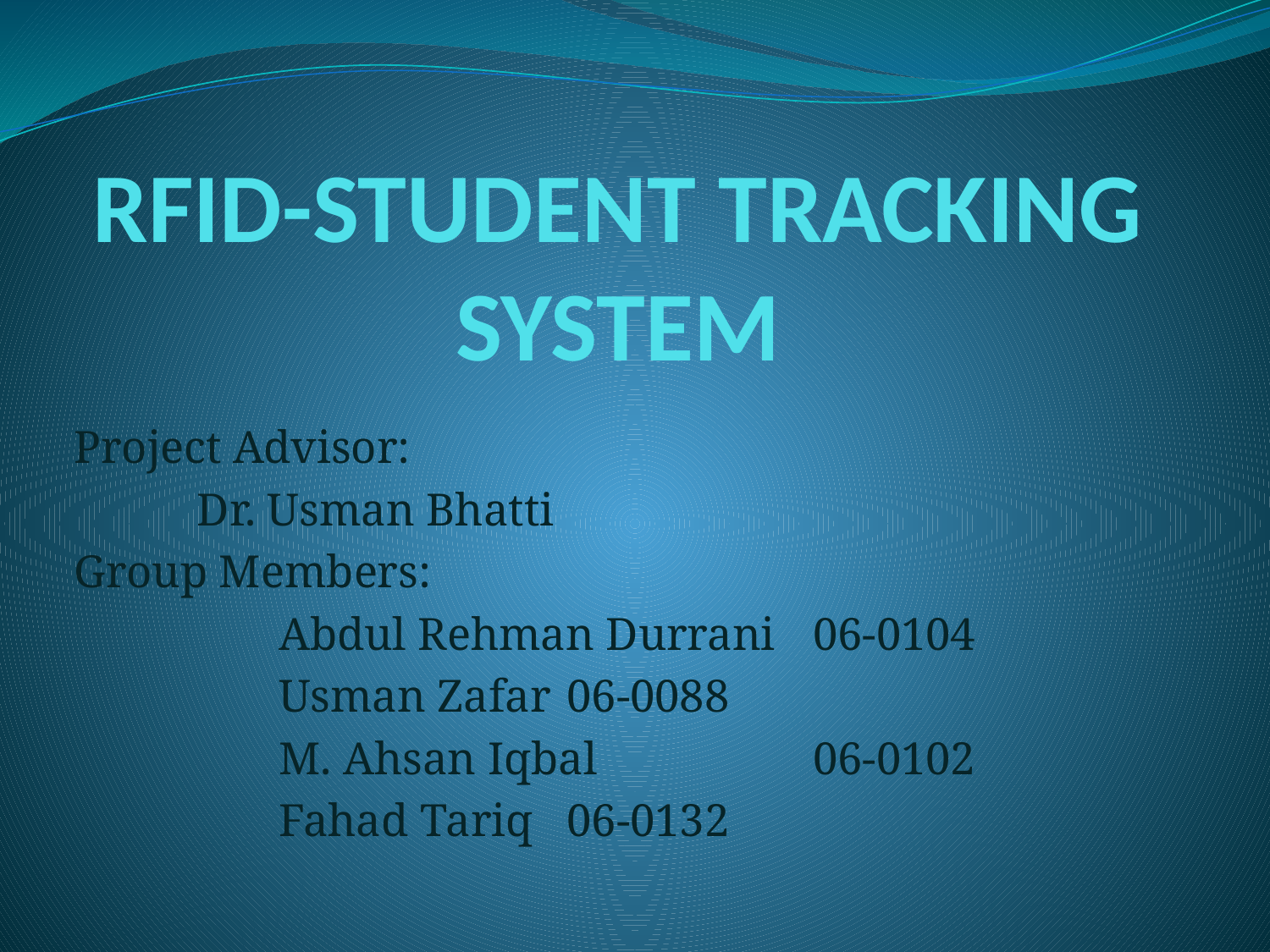

# RFID-STUDENT TRACKING SYSTEM
Project Advisor:
			Dr. Usman Bhatti
Group Members:
 		       Abdul Rehman Durrani	06-0104
		       Usman Zafar			06-0088
		       M. Ahsan Iqbal			06-0102
		       Fahad Tariq			06-0132